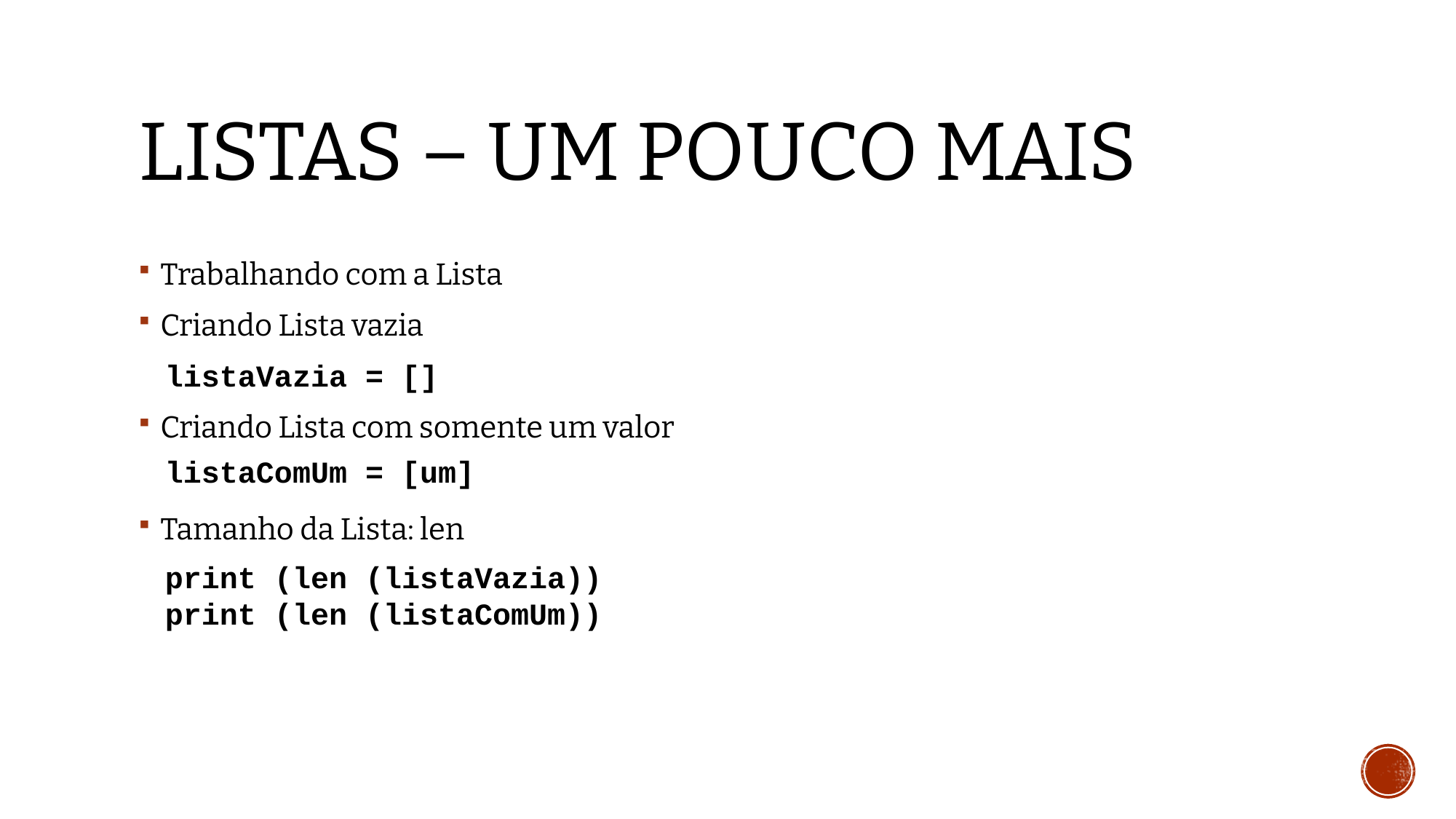

# LISTAS – um pouco mais
Trabalhando com a Lista
Criando Lista vazia

Criando Lista com somente um valor

Tamanho da Lista: len

listaVazia = []
listaComUm = [um]
print (len (listaVazia))
print (len (listaComUm))